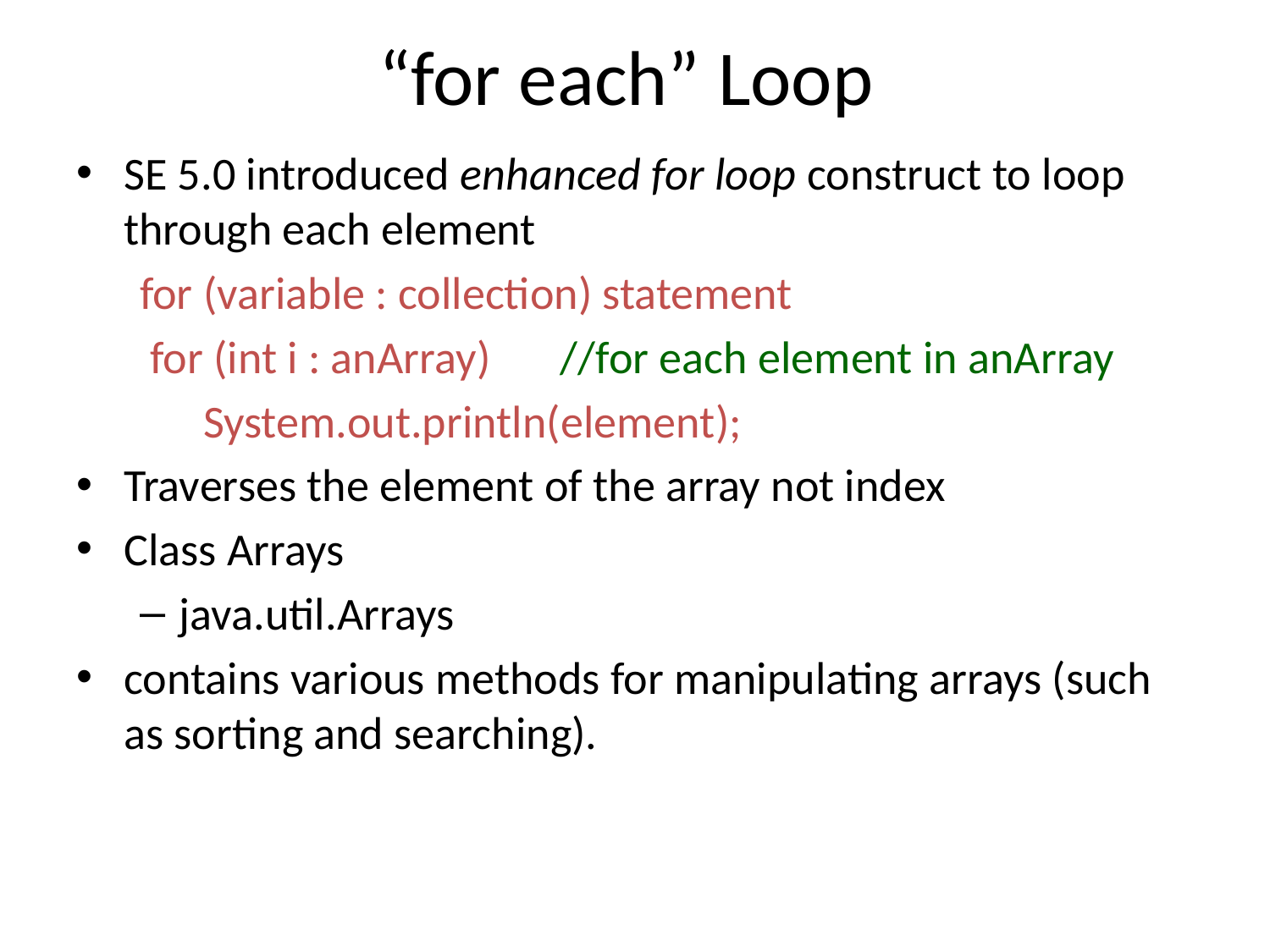

# “for each” Loop
SE 5.0 introduced enhanced for loop construct to loop through each element
for (variable : collection) statement
 for (int i : anArray) 	//for each element in anArray
System.out.println(element);
Traverses the element of the array not index
Class Arrays
java.util.Arrays
contains various methods for manipulating arrays (such as sorting and searching).